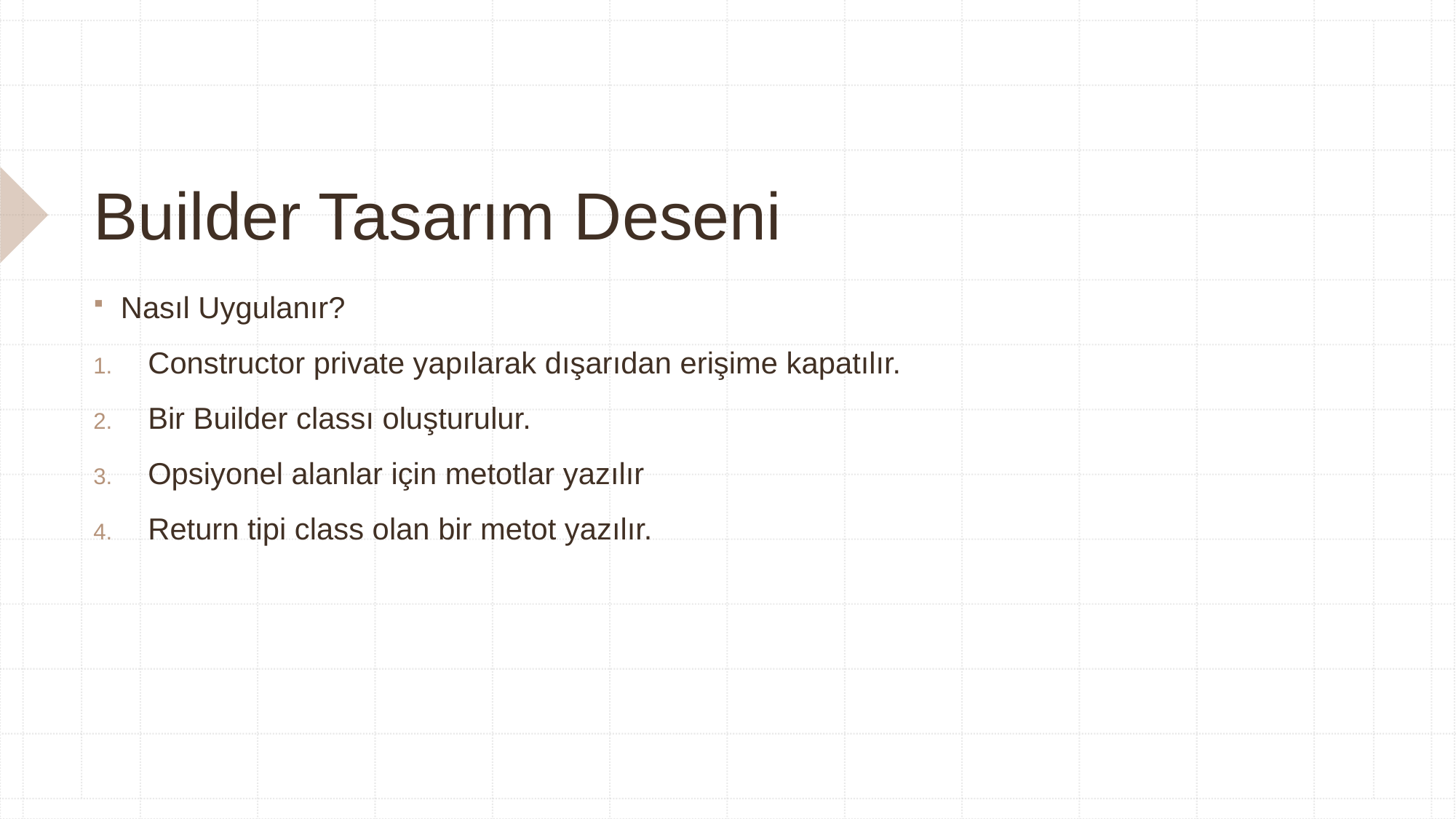

# Builder Tasarım Deseni
Nasıl Uygulanır?
Constructor private yapılarak dışarıdan erişime kapatılır.
Bir Builder classı oluşturulur.
Opsiyonel alanlar için metotlar yazılır
Return tipi class olan bir metot yazılır.